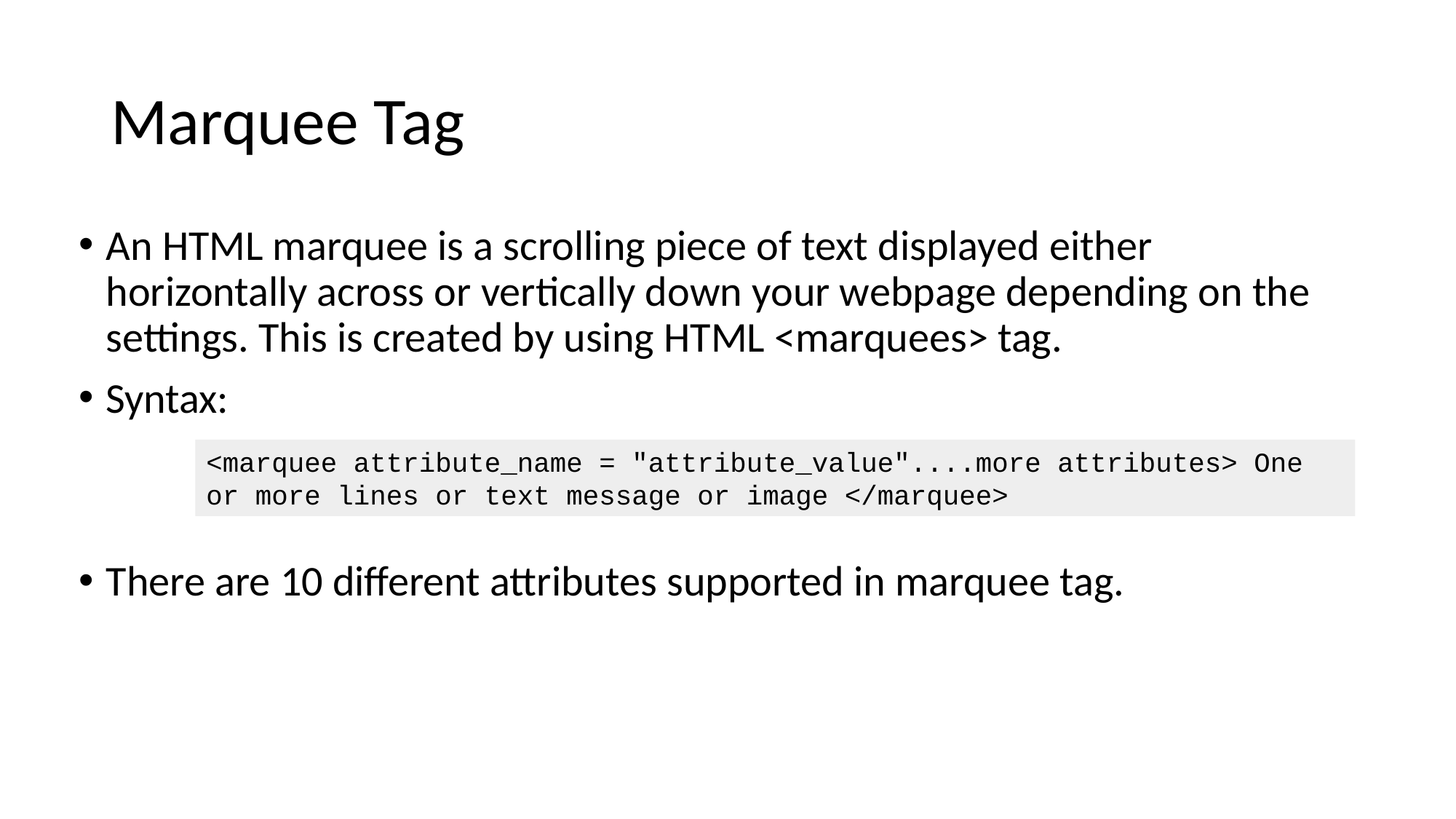

# Marquee Tag
An HTML marquee is a scrolling piece of text displayed either horizontally across or vertically down your webpage depending on the settings. This is created by using HTML <marquees> tag.
Syntax:

There are 10 different attributes supported in marquee tag.
<marquee attribute_name = "attribute_value"....more attributes> One or more lines or text message or image </marquee>